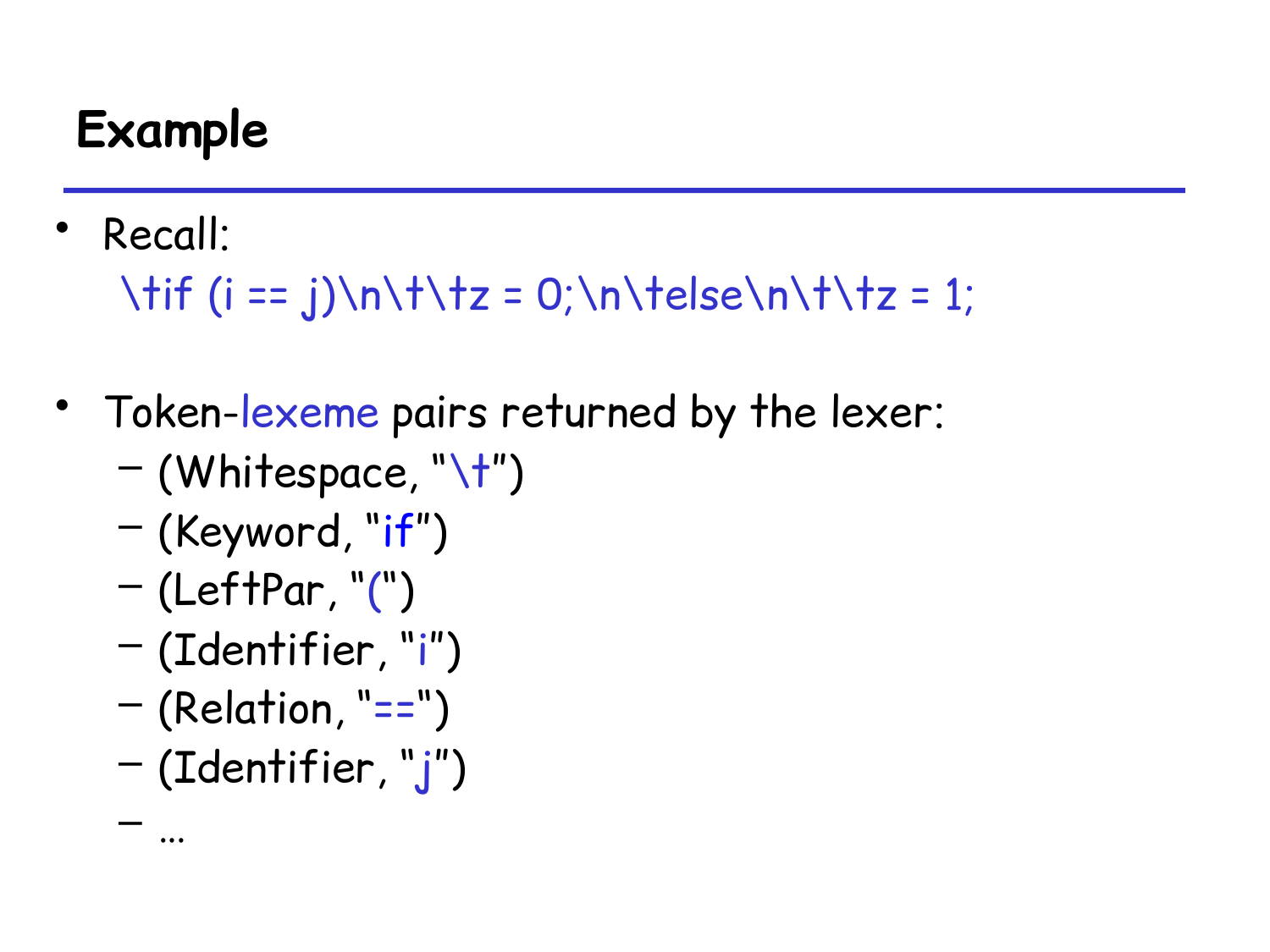

# Example
Recall:
\tif (i == j)\n\t\tz = 0;\n\telse\n\t\tz = 1;

Token-lexeme pairs returned by the lexer:
(Whitespace, “\t”)
(Keyword, “if”)
(LeftPar, “(“)
(Identifier, “i”)
(Relation, “==“)
(Identifier, “j”)
…
9